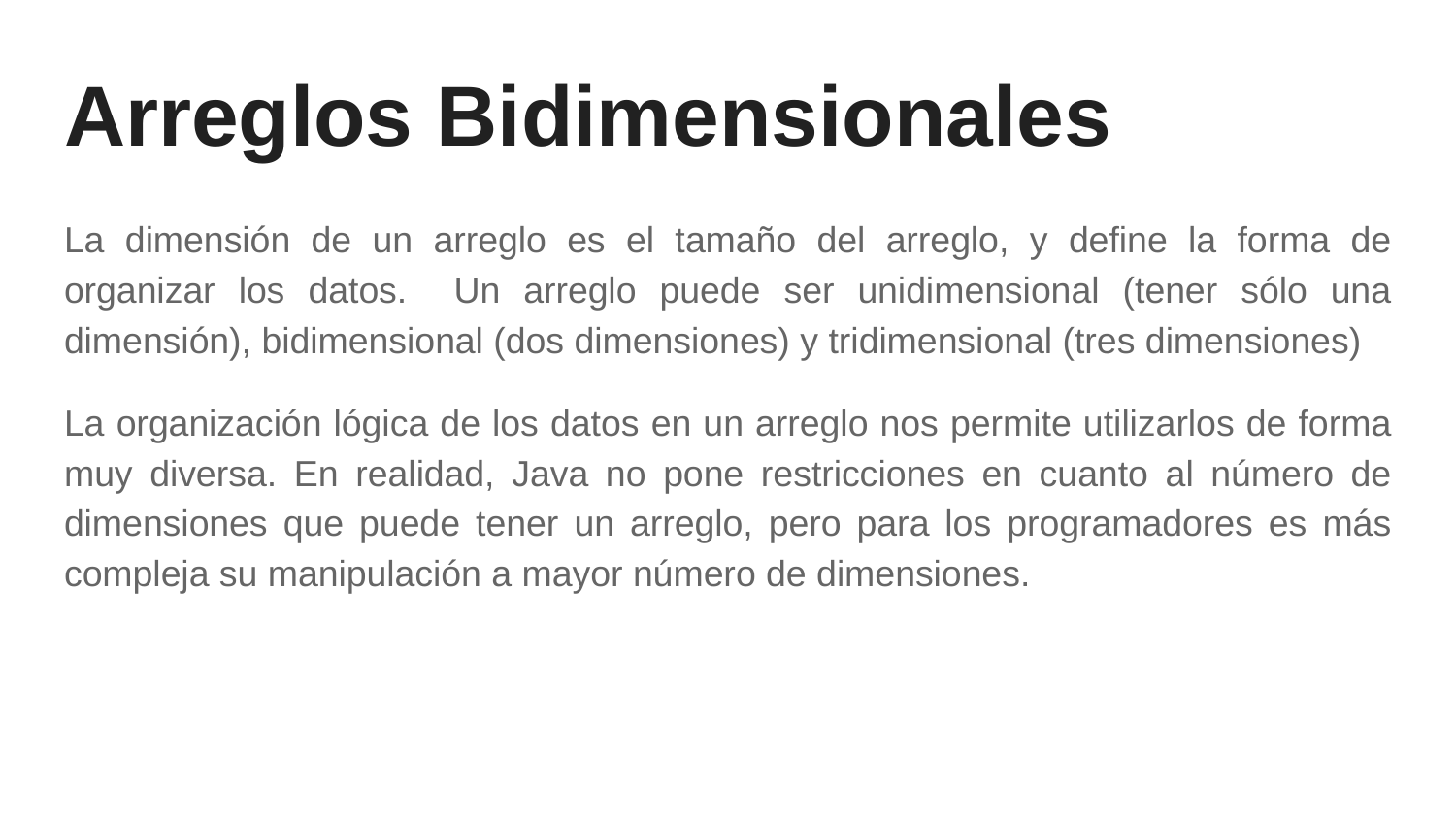

# Arreglos Bidimensionales
La dimensión de un arreglo es el tamaño del arreglo, y define la forma de organizar los datos.  Un arreglo puede ser unidimensional (tener sólo una dimensión), bidimensional (dos dimensiones) y tridimensional (tres dimensiones)
La organización lógica de los datos en un arreglo nos permite utilizarlos de forma muy diversa. En realidad, Java no pone restricciones en cuanto al número de dimensiones que puede tener un arreglo, pero para los programadores es más compleja su manipulación a mayor número de dimensiones.